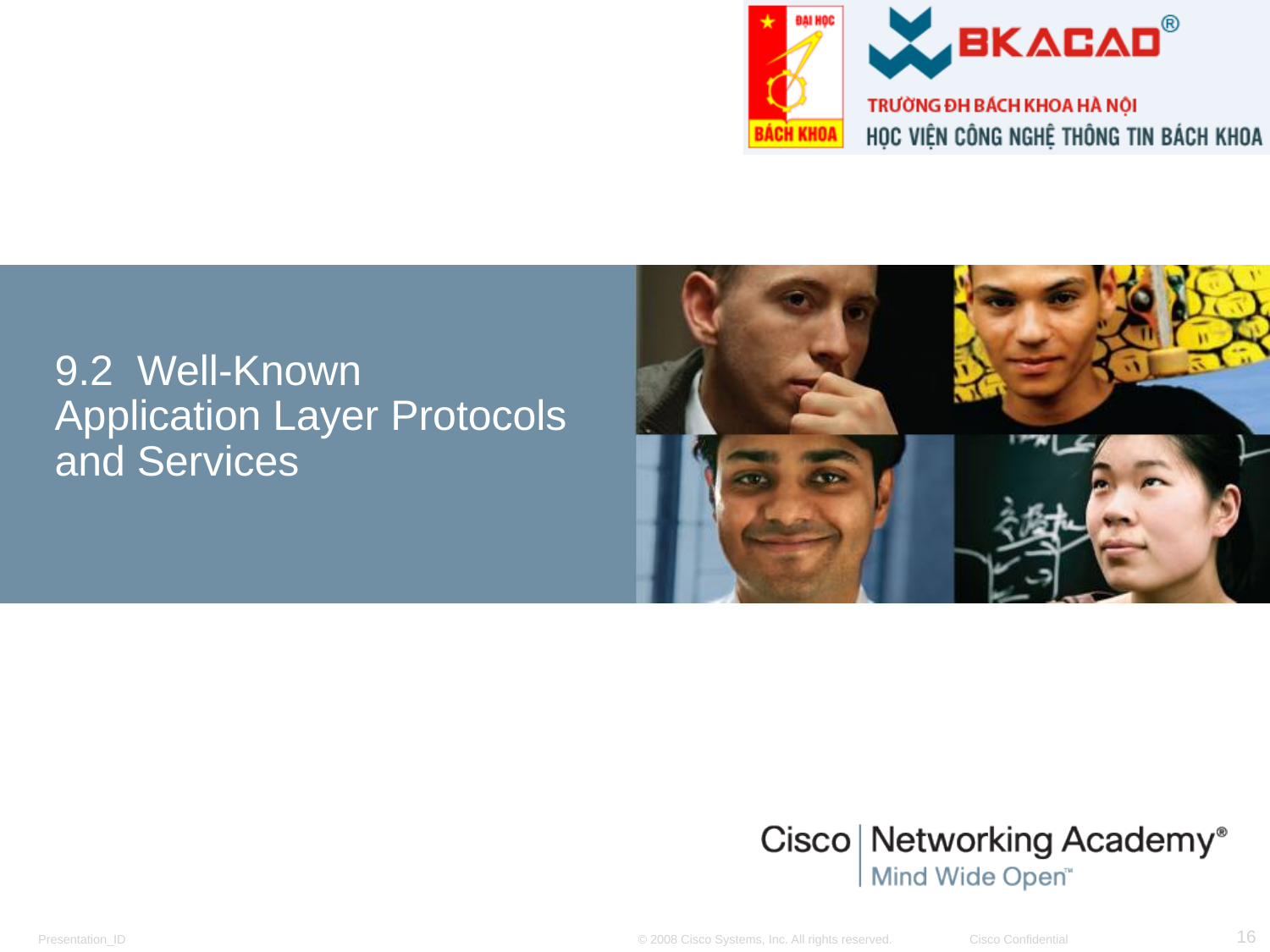

# 9.2  Well-Known Application Layer Protocols and Services